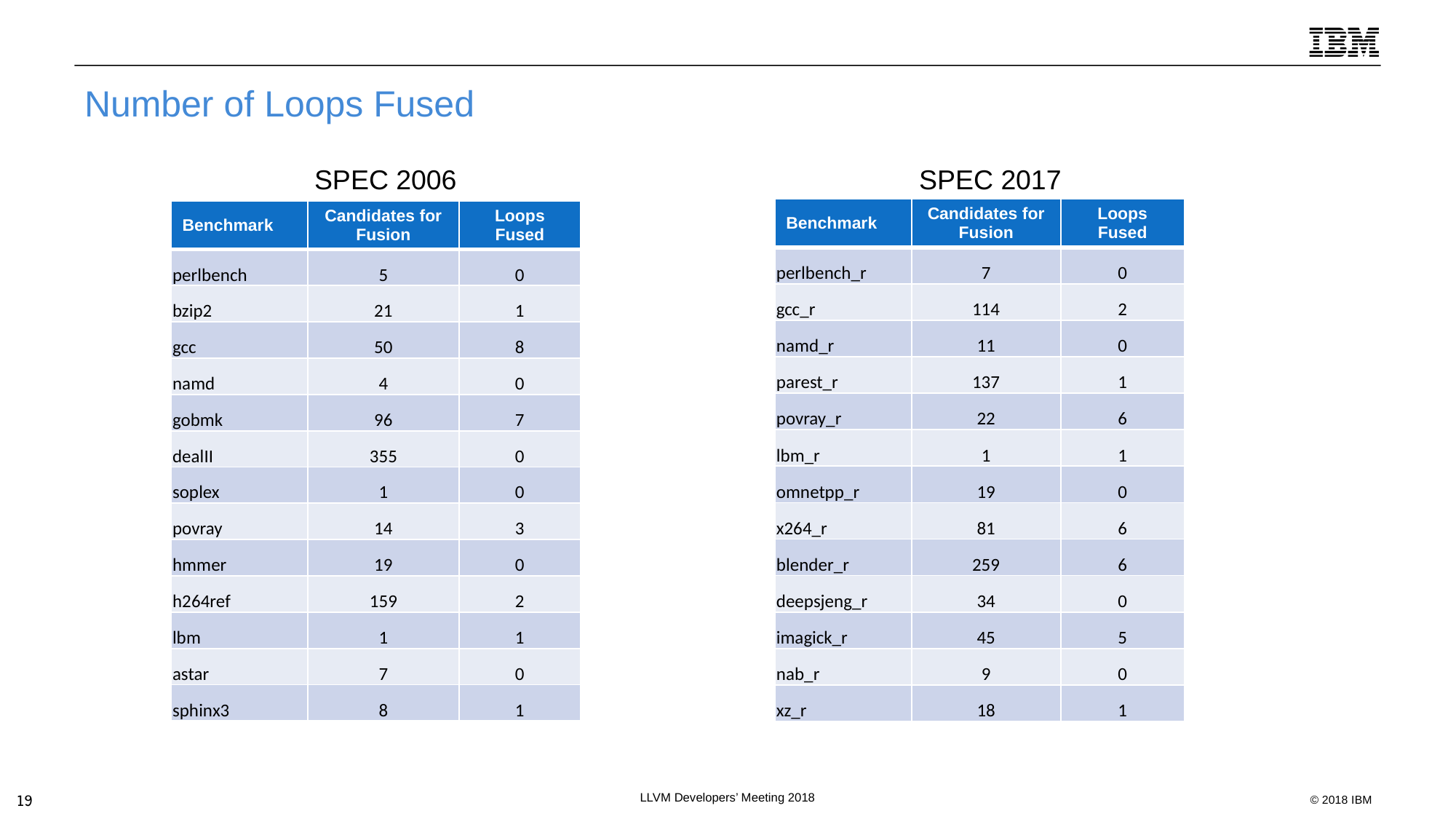

# Number of Loops Fused
SPEC 2006
SPEC 2017
| Benchmark | Candidates for Fusion | Loops Fused |
| --- | --- | --- |
| perlbench\_r | 7 | 0 |
| gcc\_r | 114 | 2 |
| namd\_r | 11 | 0 |
| parest\_r | 137 | 1 |
| povray\_r | 22 | 6 |
| lbm\_r | 1 | 1 |
| omnetpp\_r | 19 | 0 |
| x264\_r | 81 | 6 |
| blender\_r | 259 | 6 |
| deepsjeng\_r | 34 | 0 |
| imagick\_r | 45 | 5 |
| nab\_r | 9 | 0 |
| xz\_r | 18 | 1 |
| Benchmark | Candidates for Fusion | Loops Fused |
| --- | --- | --- |
| perlbench | 5 | 0 |
| bzip2 | 21 | 1 |
| gcc | 50 | 8 |
| namd | 4 | 0 |
| gobmk | 96 | 7 |
| dealII | 355 | 0 |
| soplex | 1 | 0 |
| povray | 14 | 3 |
| hmmer | 19 | 0 |
| h264ref | 159 | 2 |
| lbm | 1 | 1 |
| astar | 7 | 0 |
| sphinx3 | 8 | 1 |
LLVM Developers’ Meeting 2018